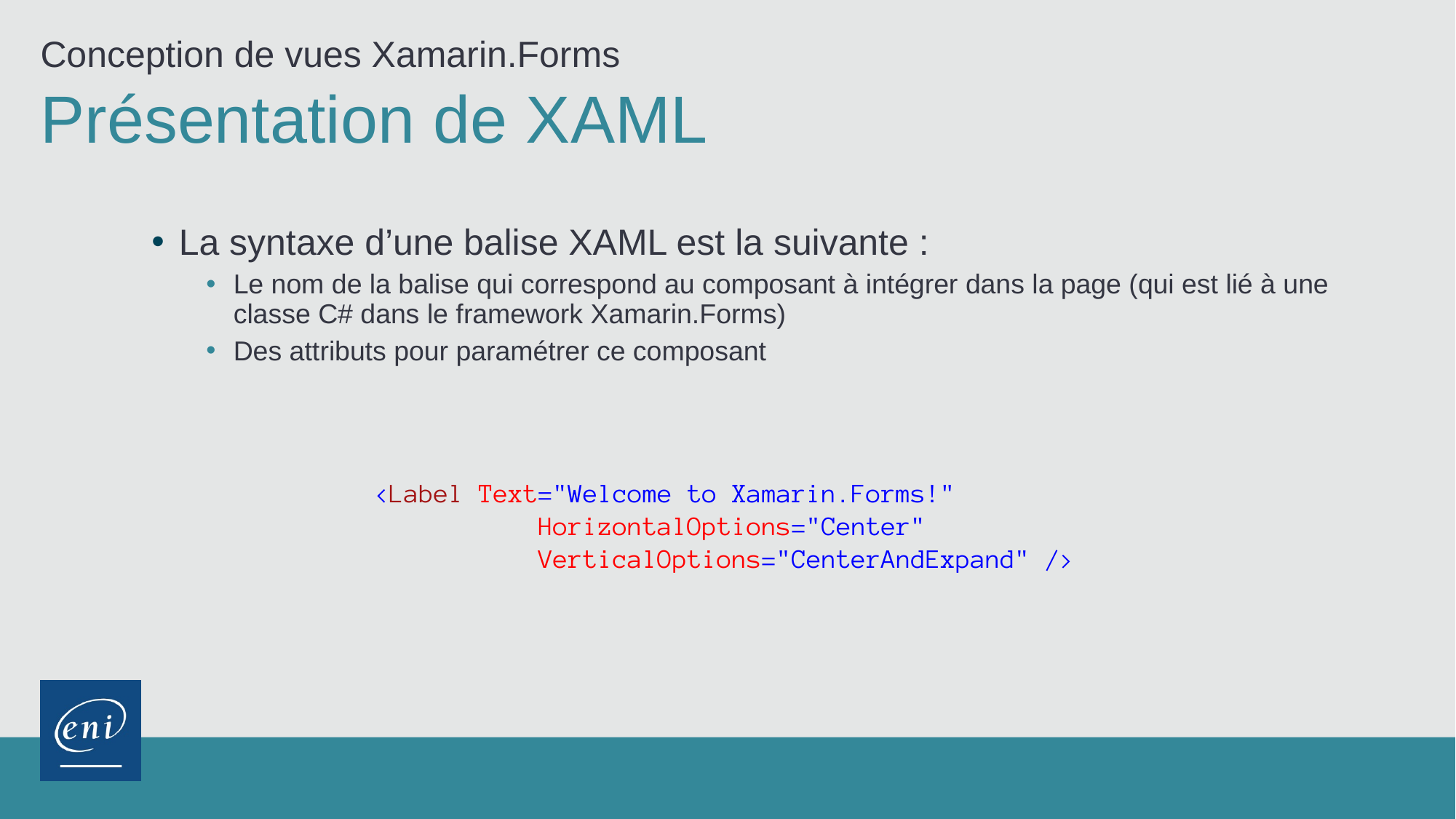

Conception de vues Xamarin.Forms
# Présentation de XAML
La syntaxe d’une balise XAML est la suivante :
Le nom de la balise qui correspond au composant à intégrer dans la page (qui est lié à une classe C# dans le framework Xamarin.Forms)
Des attributs pour paramétrer ce composant

<Label Text="Welcome to Xamarin.Forms!"
           HorizontalOptions="Center"
           VerticalOptions="CenterAndExpand" />